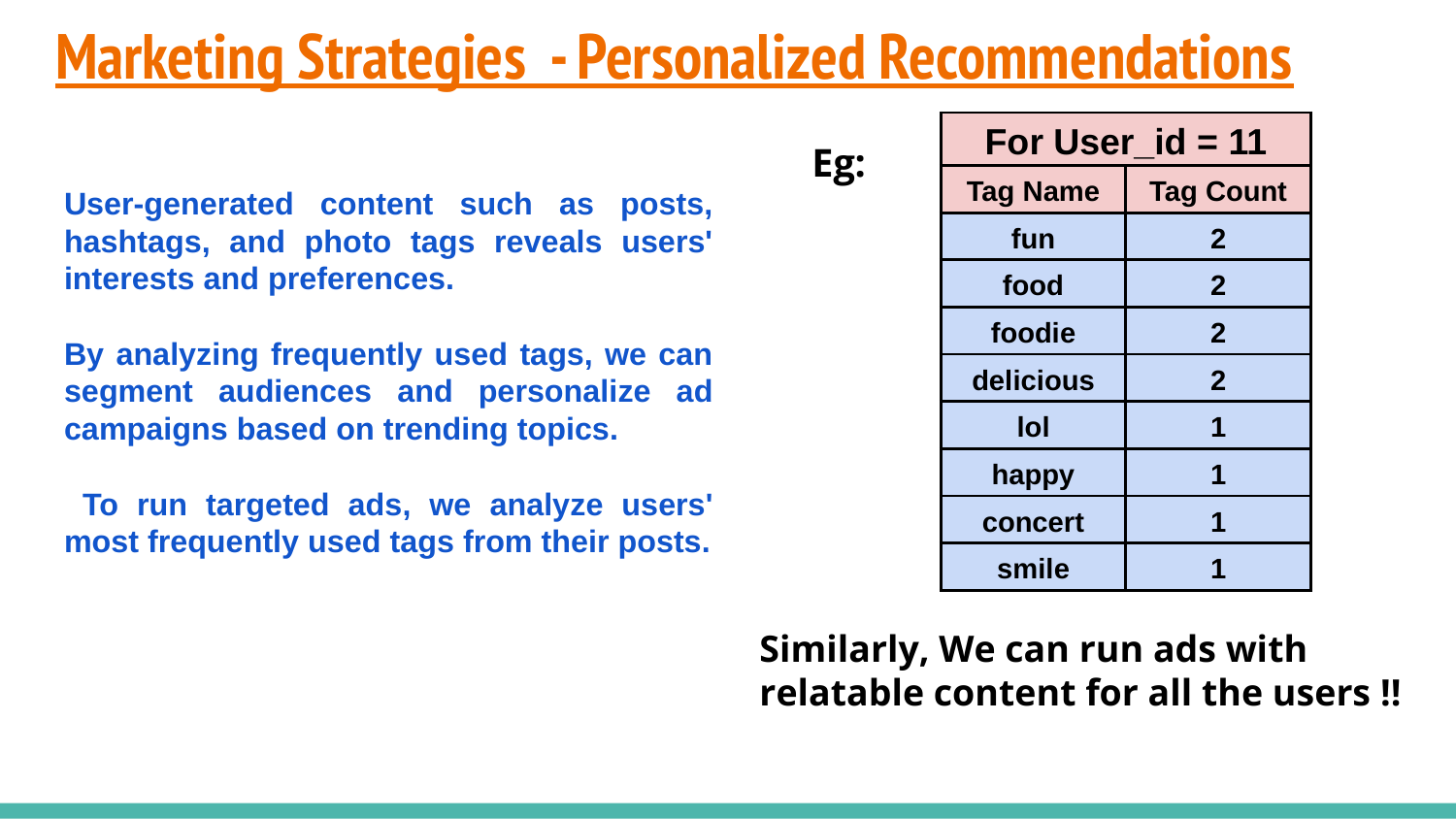

# Marketing Strategies  - Personalized Recommendations

| For User\_id = 11 |  |
| --- | --- |
| Tag Name | Tag Count |
| fun | 2 |
| food | 2 |
| foodie | 2 |
| delicious | 2 |
| lol | 1 |
| happy | 1 |
| concert | 1 |
| smile | 1 |
Eg:
User-generated content such as posts, hashtags, and photo tags reveals users' interests and preferences.

By analyzing frequently used tags, we can segment audiences and personalize ad campaigns based on trending topics.

 To run targeted ads, we analyze users' most frequently used tags from their posts.

Similarly, We can run ads with relatable content for all the users !!